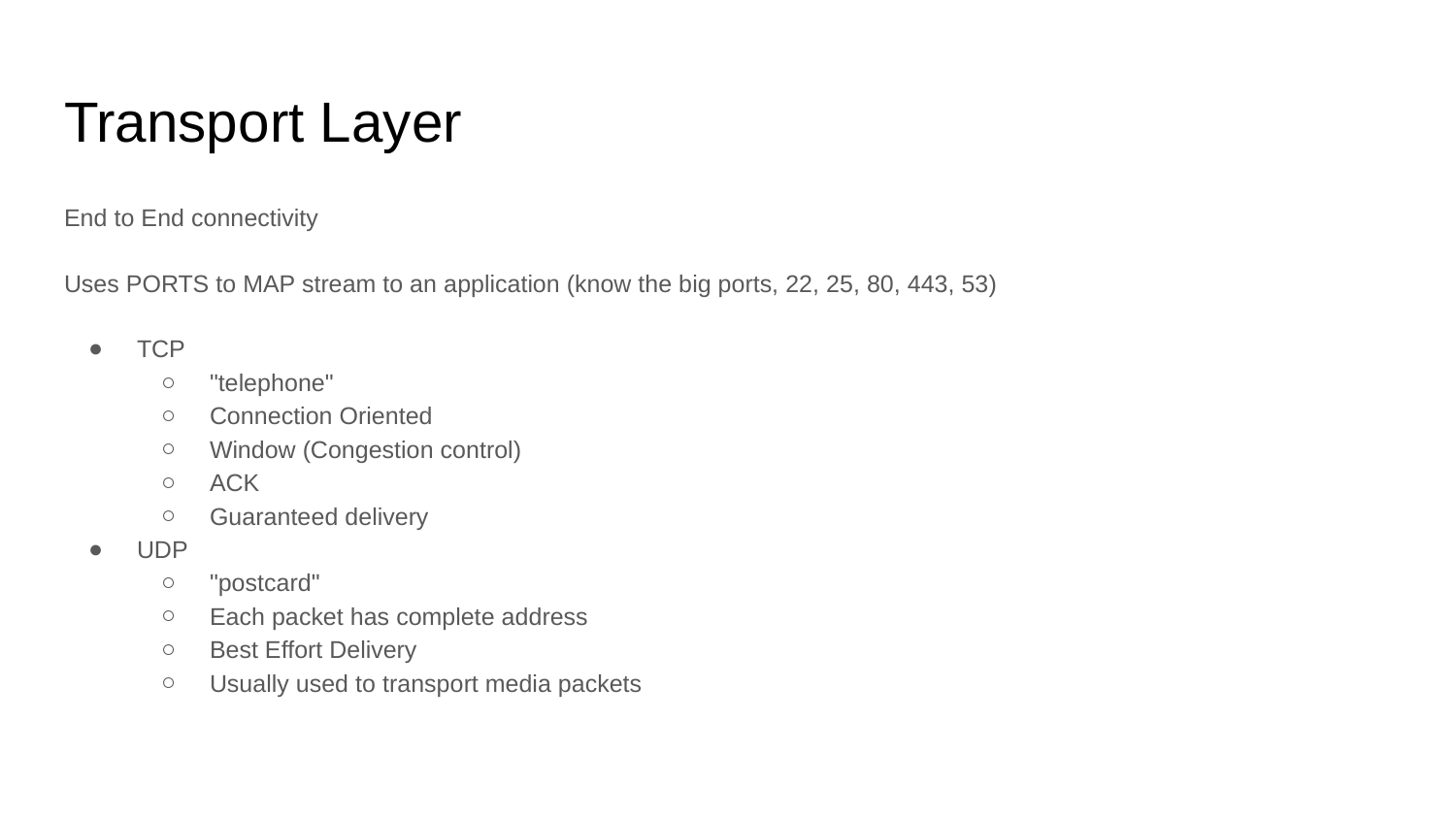

# Transport Layer
End to End connectivity
Uses PORTS to MAP stream to an application (know the big ports, 22, 25, 80, 443, 53)
TCP
"telephone"
Connection Oriented
Window (Congestion control)
ACK
Guaranteed delivery
UDP
"postcard"
Each packet has complete address
Best Effort Delivery
Usually used to transport media packets